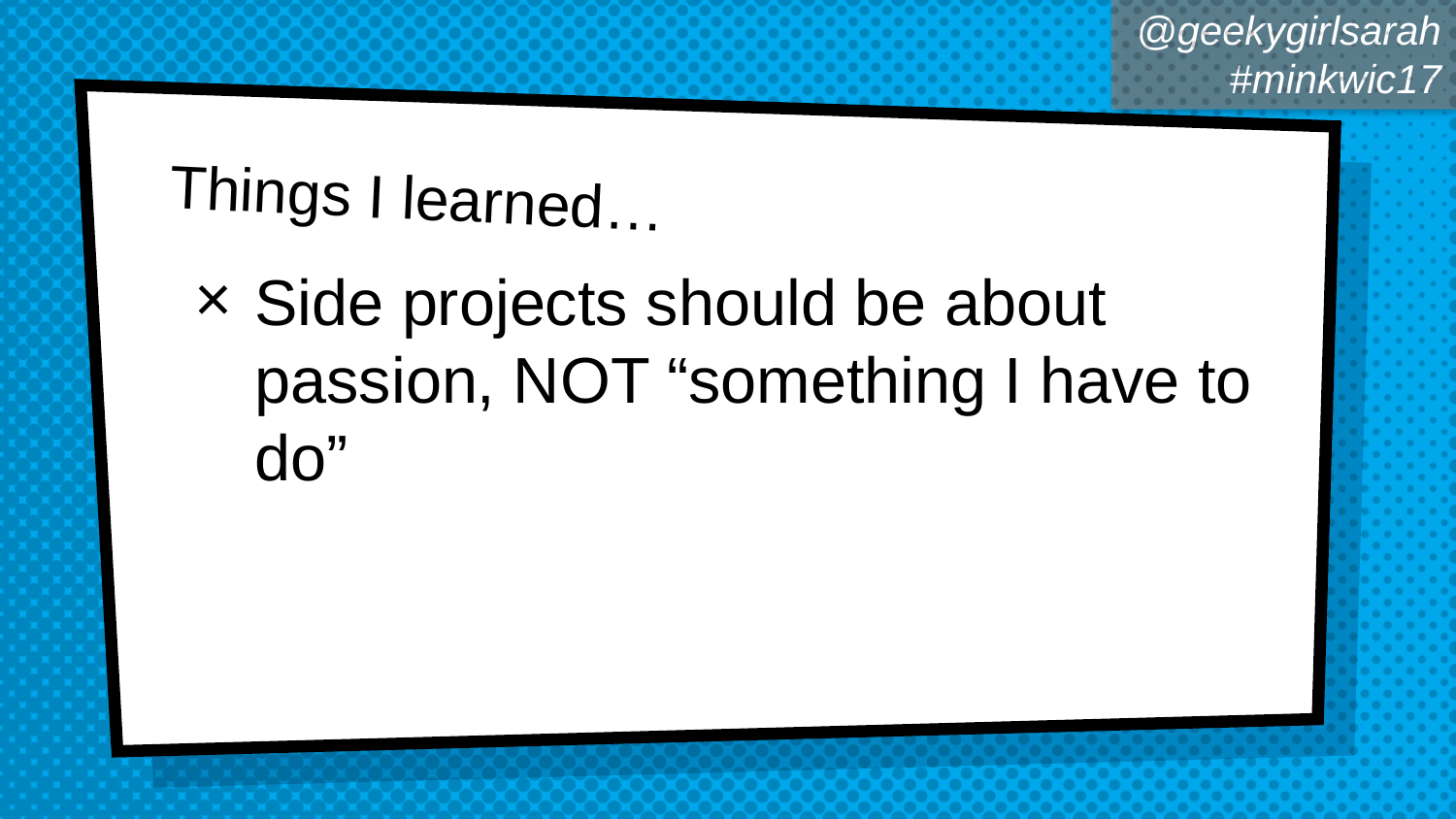

# Things I learned…
Side projects should be about passion, NOT “something I have to do”